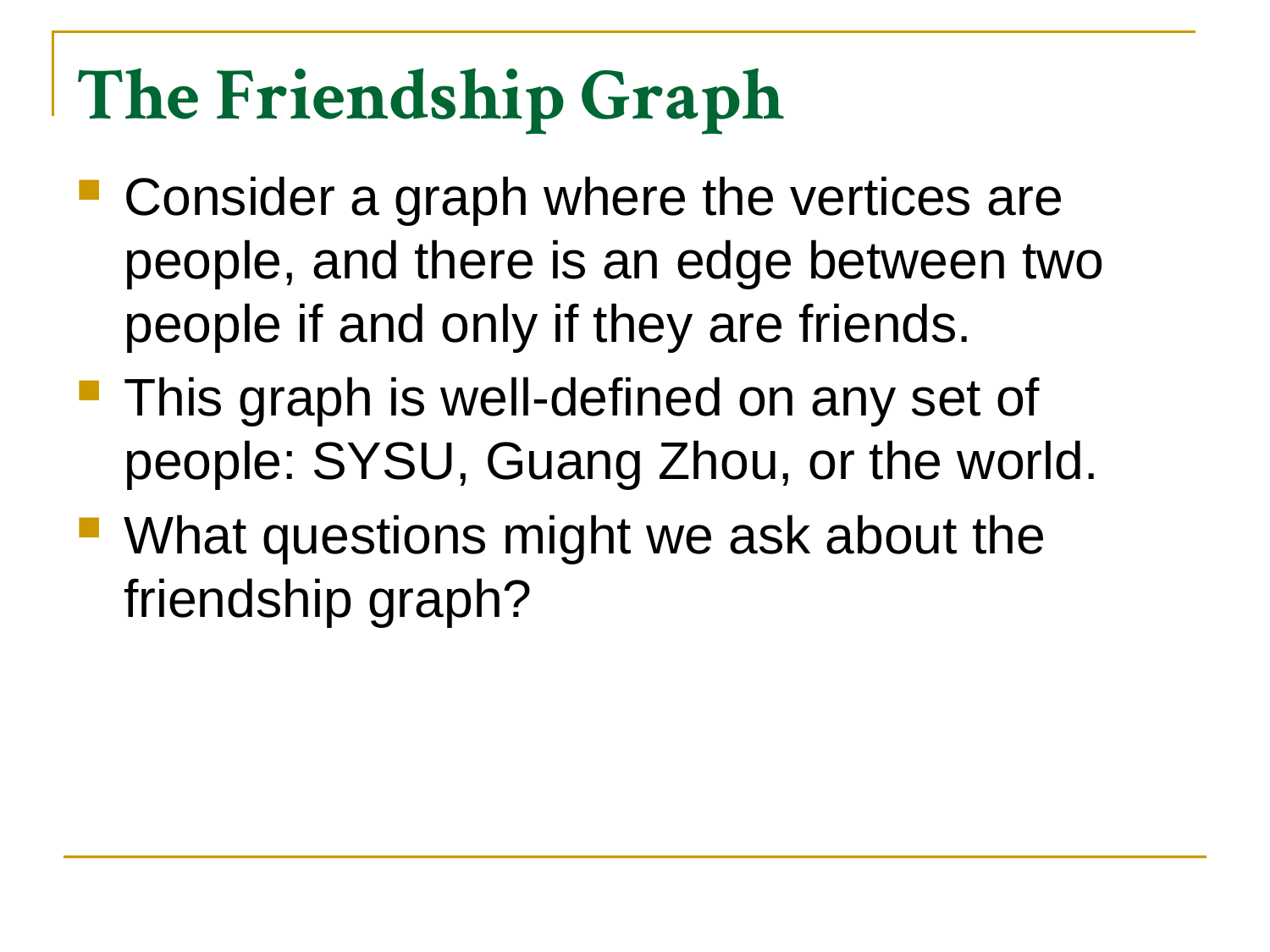

# The Friendship Graph
Consider a graph where the vertices are people, and there is an edge between two people if and only if they are friends.
This graph is well-defined on any set of people: SYSU, Guang Zhou, or the world.
What questions might we ask about the friendship graph?